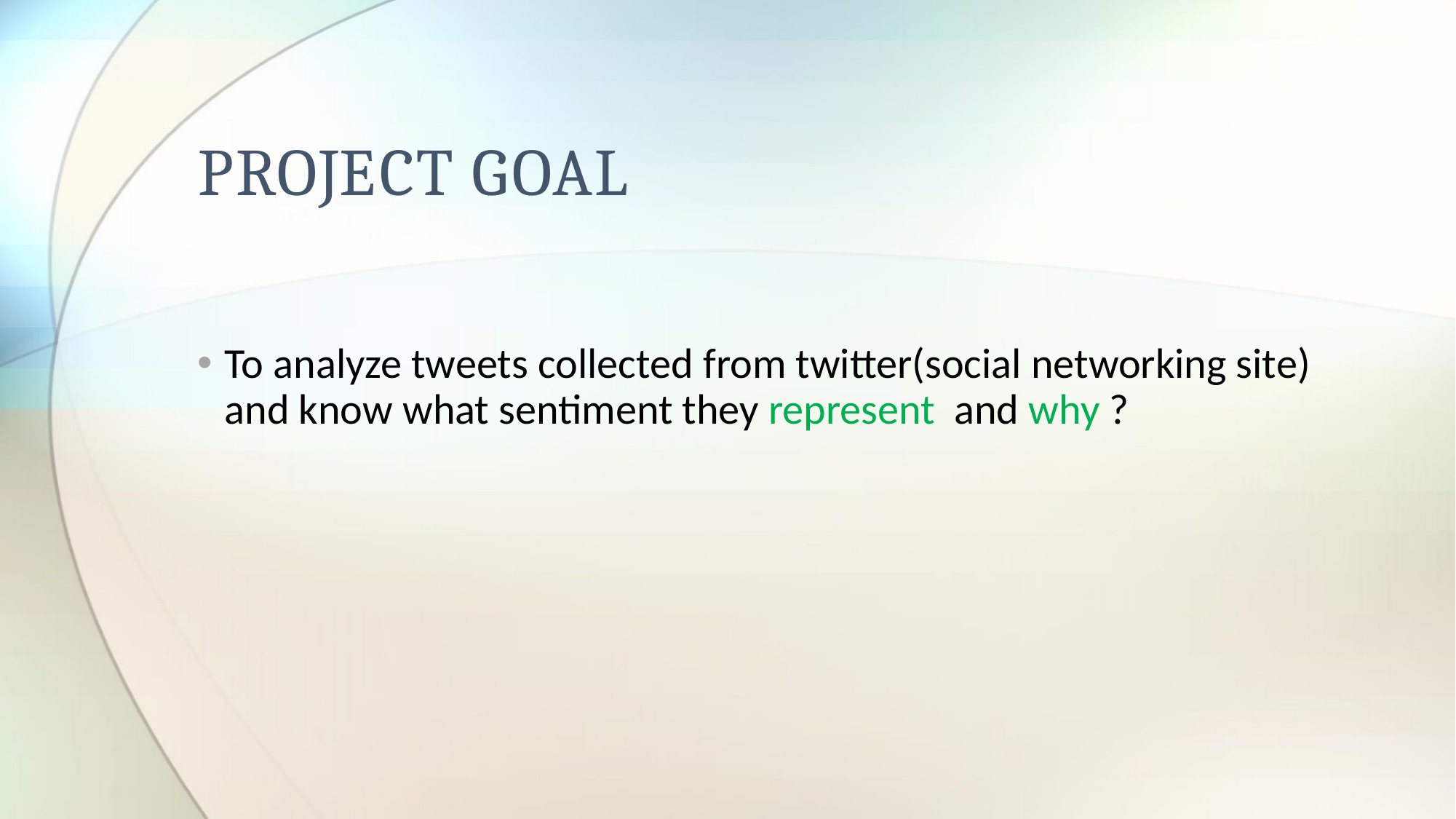

# PROJECT GOAL
To analyze tweets collected from twitter(social networking site) and know what sentiment they represent  and why ?